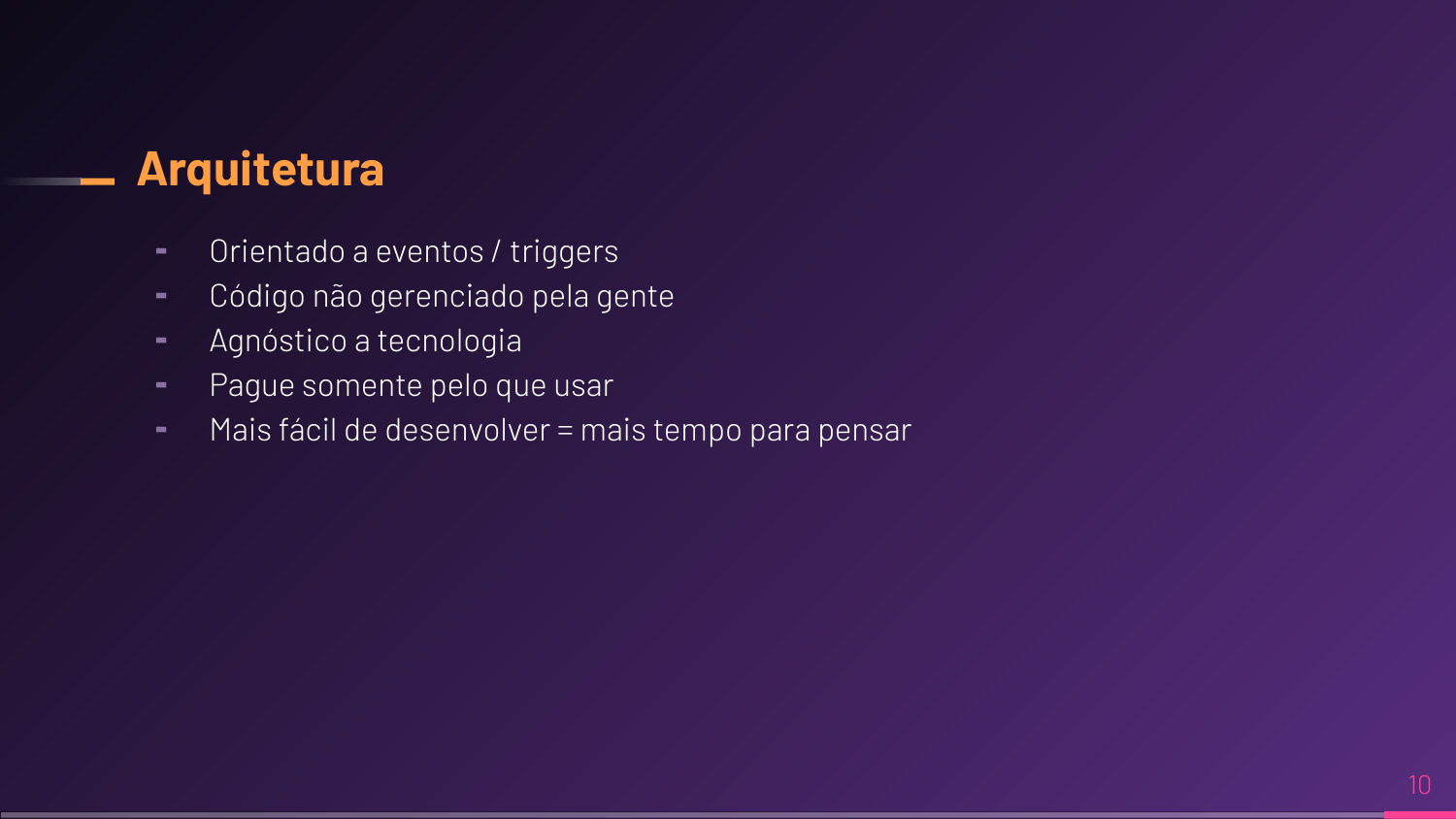

# Arquitetura
Orientado a eventos / triggers
Código não gerenciado pela gente
Agnóstico a tecnologia
Pague somente pelo que usar
Mais fácil de desenvolver = mais tempo para pensar

10